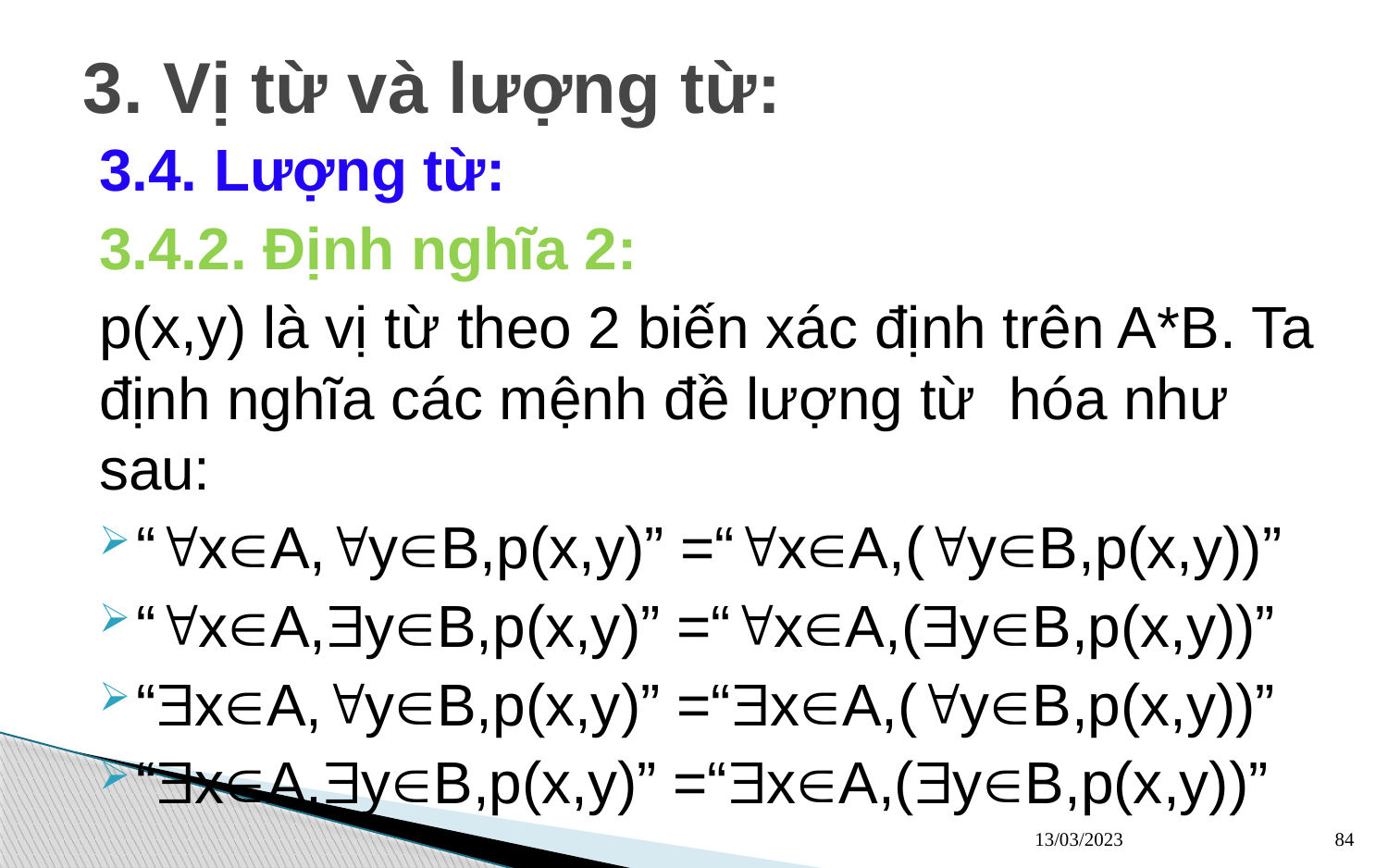

3. Vị từ và lượng từ:
3.4. Lượng từ:
3.4.2. Định nghĩa 2:
p(x,y) là vị từ theo 2 biến xác định trên A*B. Ta định nghĩa các mệnh đề lượng từ  hóa như sau:
“∀x∈A,∀y∈B,p(x,y)” =“∀x∈A,(∀y∈B,p(x,y))”
“∀x∈A,∃y∈B,p(x,y)” =“∀x∈A,(∃y∈B,p(x,y))”
“∃x∈A,∀y∈B,p(x,y)” =“∃x∈A,(∀y∈B,p(x,y))”
“∃x∈A,∃y∈B,p(x,y)” =“∃x∈A,(∃y∈B,p(x,y))”

13/03/2023
84